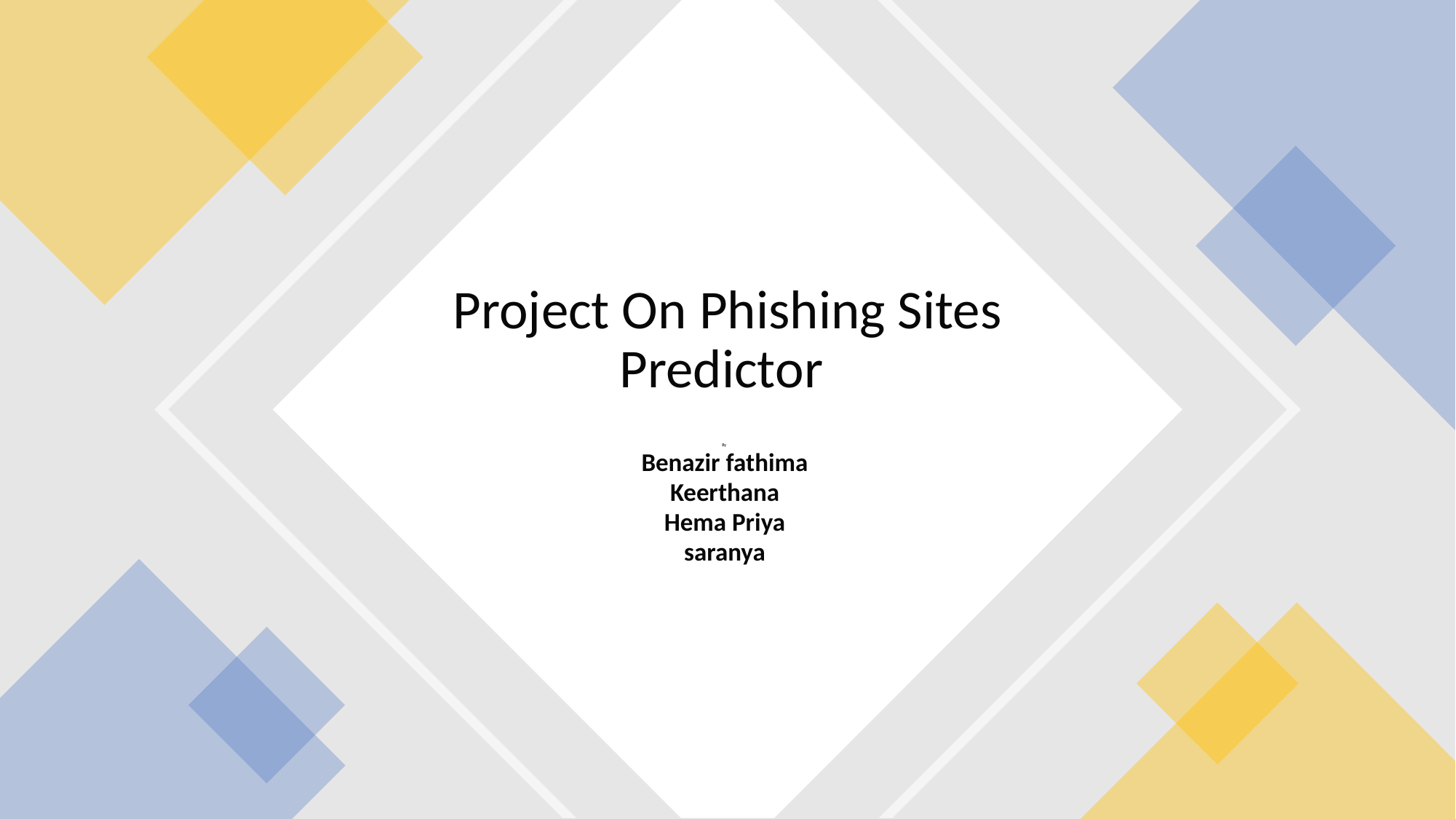

# Project On Phishing Sites Predictor
By
Benazir fathima
Keerthana
Hema Priya
saranya